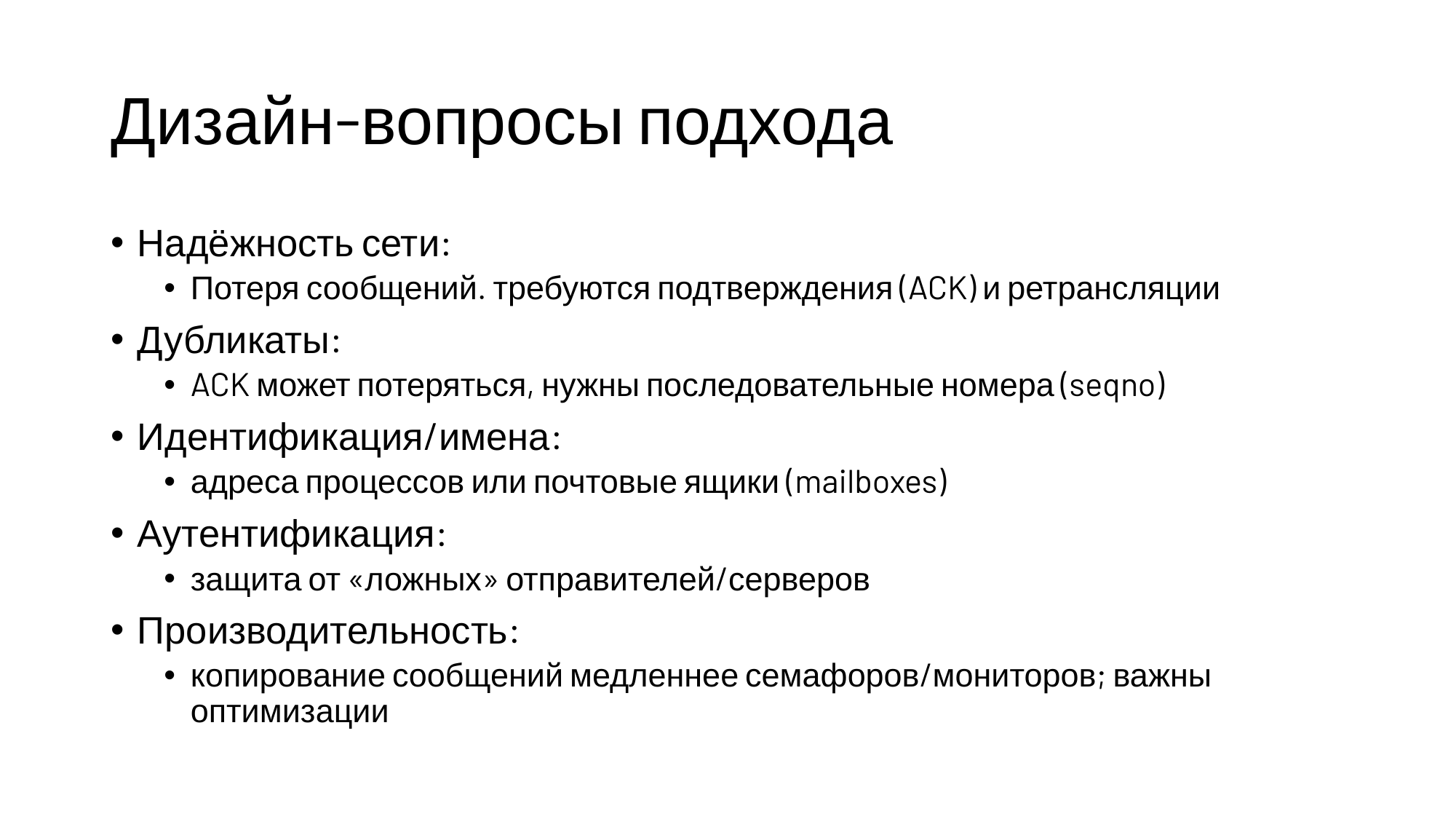

# Дизайн-вопросы подхода
Надёжность сети:
Потеря сообщений. требуются подтверждения (ACK) и ретрансляции
Дубликаты:
ACK может потеряться, нужны последовательные номера (seqno)
Идентификация/имена:
адреса процессов или почтовые ящики (mailboxes)
Аутентификация:
защита от «ложных» отправителей/серверов
Производительность:
копирование сообщений медленнее семафоров/мониторов; важны оптимизации